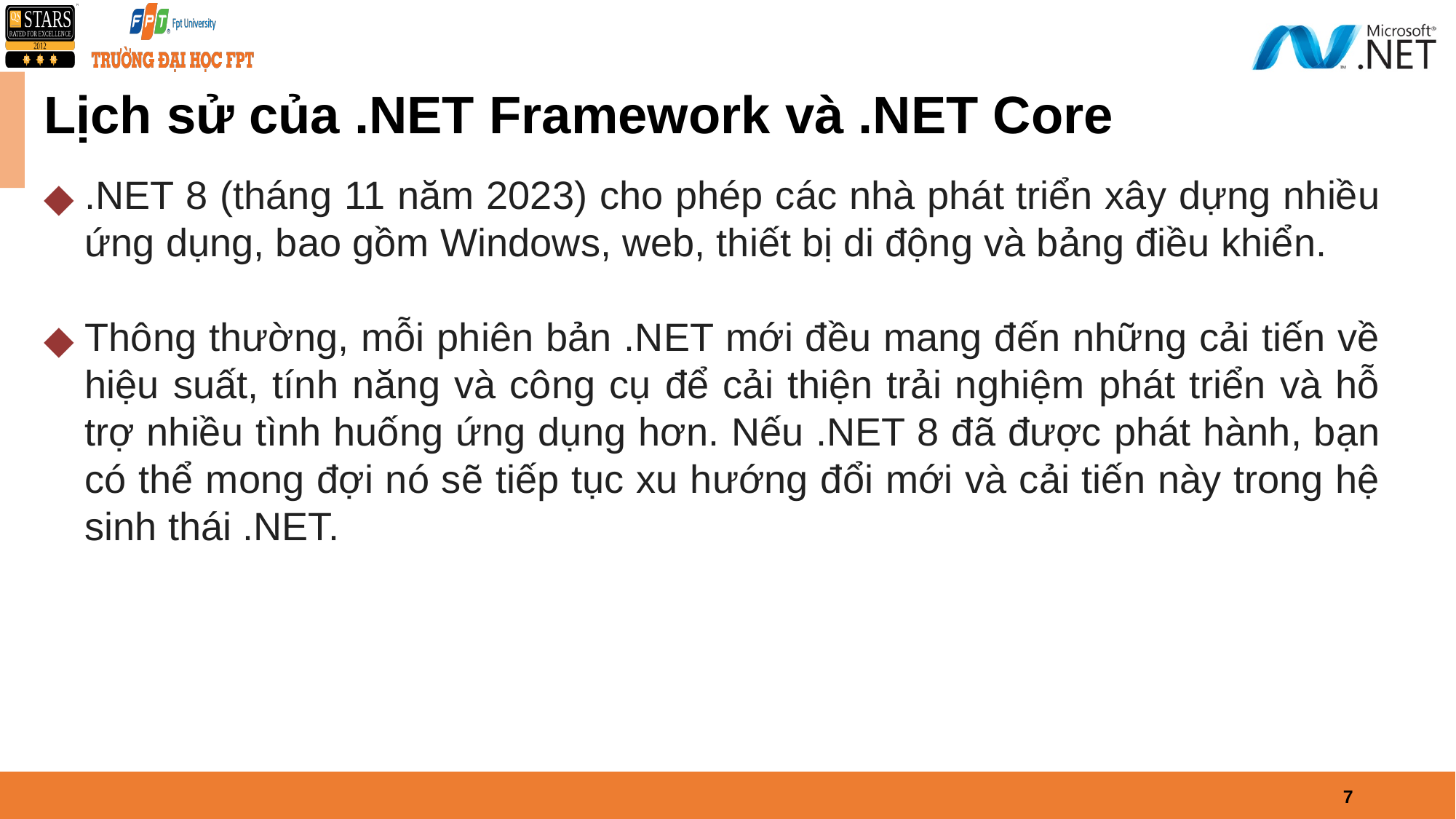

# Lịch sử của .NET Framework và .NET Core
.NET 8 (tháng 11 năm 2023) cho phép các nhà phát triển xây dựng nhiều ứng dụng, bao gồm Windows, web, thiết bị di động và bảng điều khiển.

Thông thường, mỗi phiên bản .NET mới đều mang đến những cải tiến về hiệu suất, tính năng và công cụ để cải thiện trải nghiệm phát triển và hỗ trợ nhiều tình huống ứng dụng hơn. Nếu .NET 8 đã được phát hành, bạn có thể mong đợi nó sẽ tiếp tục xu hướng đổi mới và cải tiến này trong hệ sinh thái .NET.
7